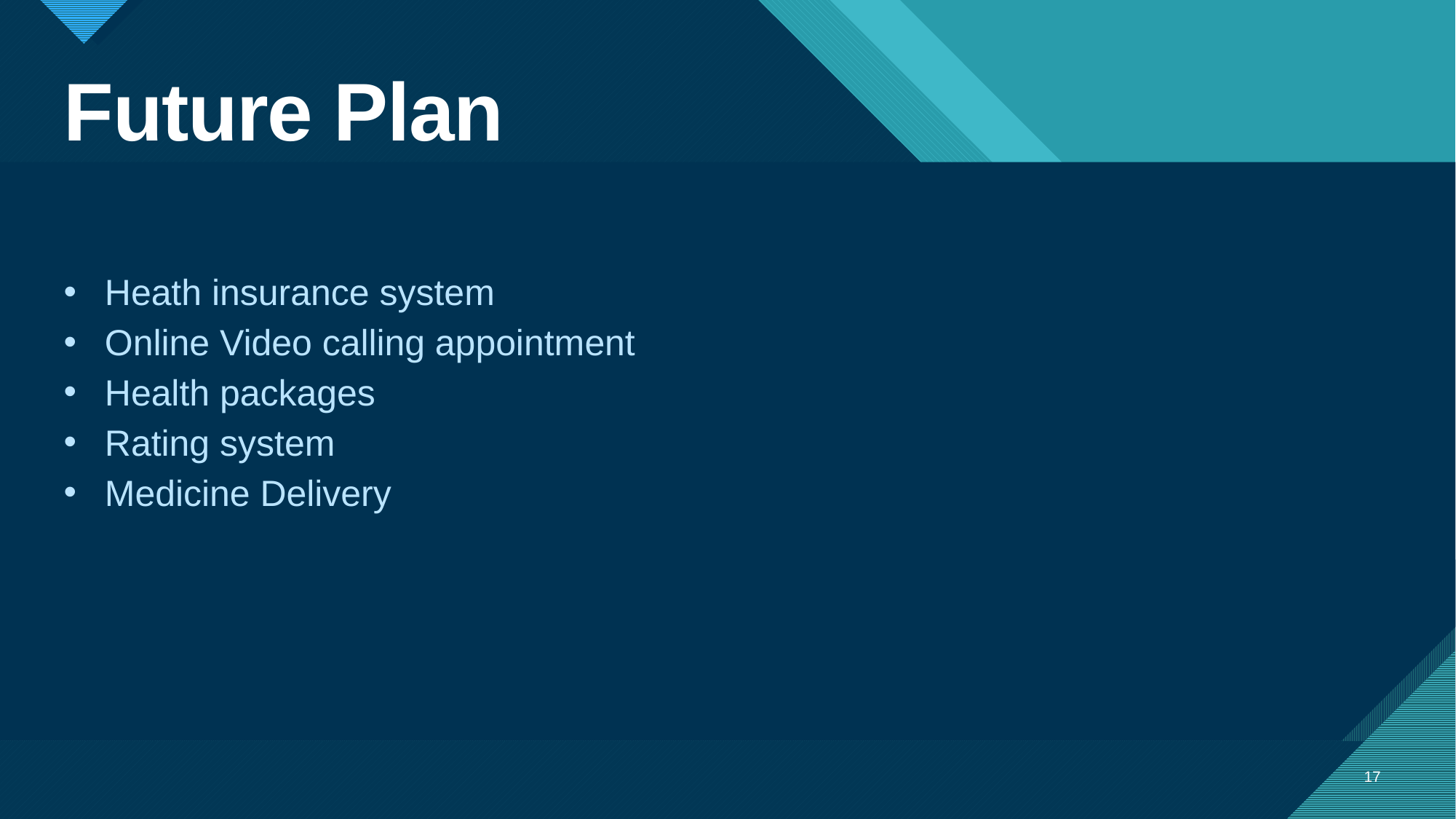

# Future Plan
Heath insurance system
Online Video calling appointment
Health packages
Rating system
Medicine Delivery
17